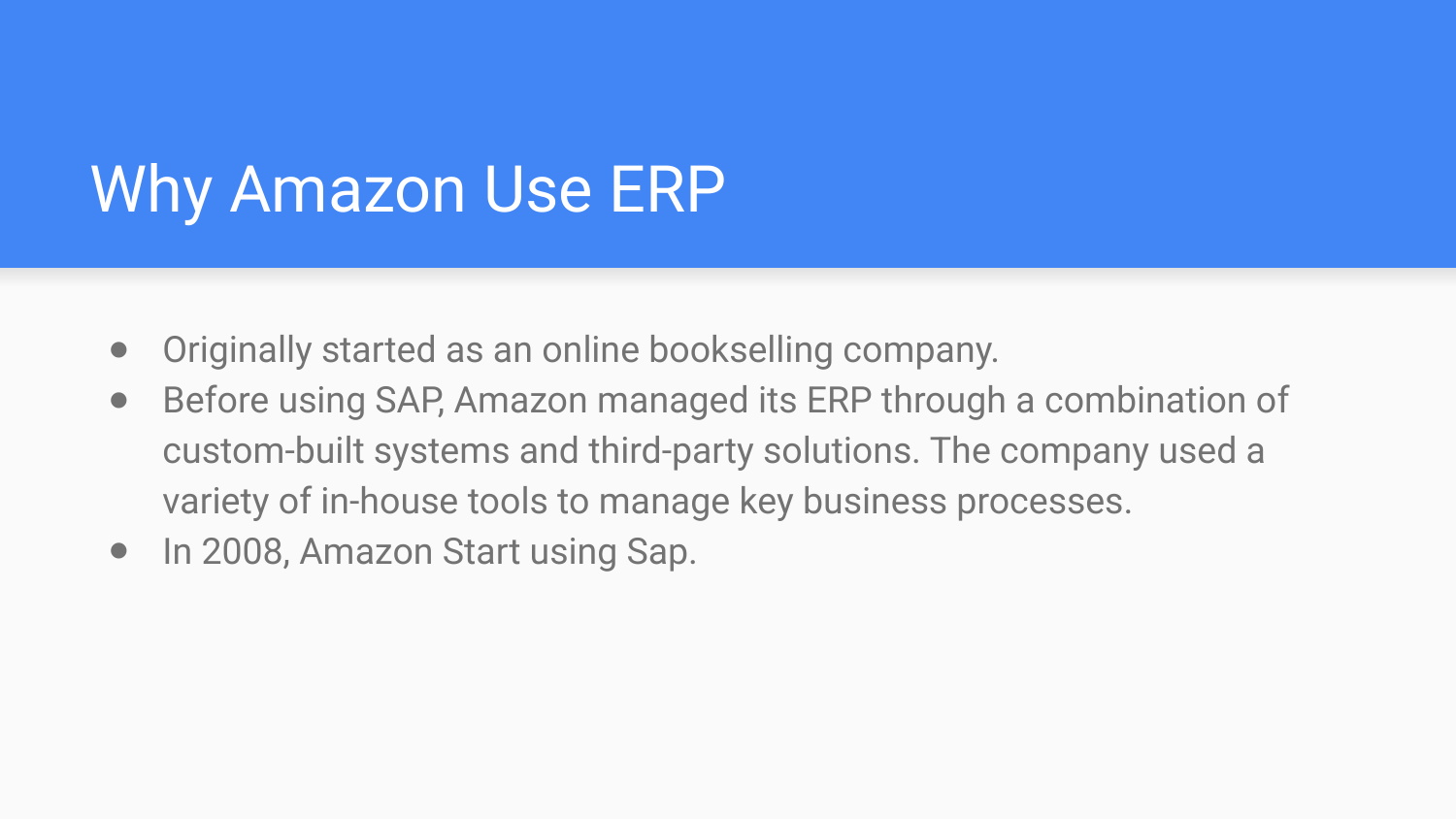

# Why Amazon Use ERP
Originally started as an online bookselling company.
Before using SAP, Amazon managed its ERP through a combination of custom-built systems and third-party solutions. The company used a variety of in-house tools to manage key business processes.
In 2008, Amazon Start using Sap.